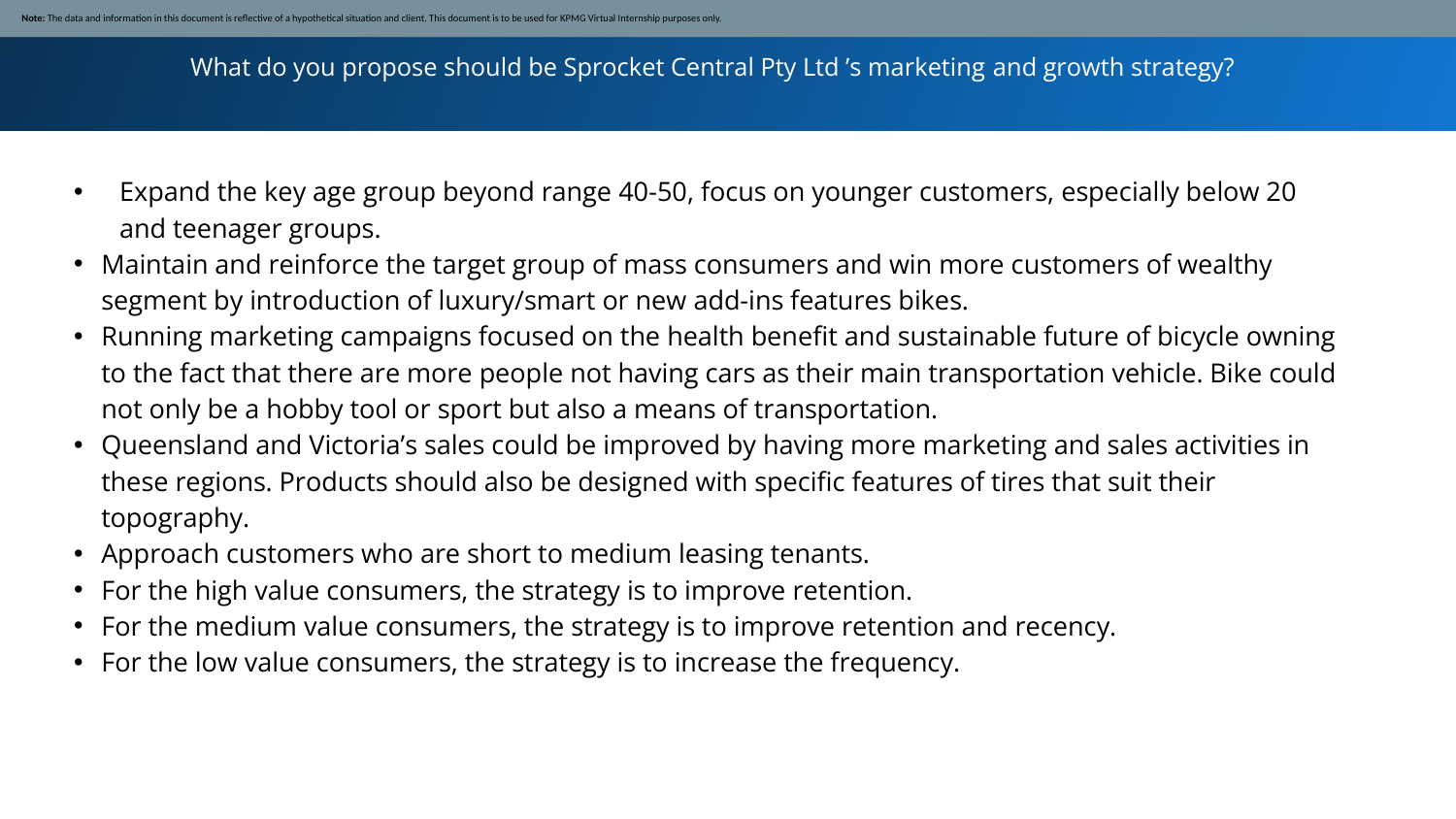

Note: The data and information in this document is reflective of a hypothetical situation and client. This document is to be used for KPMG Virtual Internship purposes only.
# What do you propose should be Sprocket Central Pty Ltd ’s marketing and growth strategy?

Expand the key age group beyond range 40-50, focus on younger customers, especially below 20 and teenager groups.
Maintain and reinforce the target group of mass consumers and win more customers of wealthy segment by introduction of luxury/smart or new add-ins features bikes.
Running marketing campaigns focused on the health benefit and sustainable future of bicycle owning to the fact that there are more people not having cars as their main transportation vehicle. Bike could not only be a hobby tool or sport but also a means of transportation.
Queensland and Victoria’s sales could be improved by having more marketing and sales activities in these regions. Products should also be designed with specific features of tires that suit their topography.
Approach customers who are short to medium leasing tenants.
For the high value consumers, the strategy is to improve retention.
For the medium value consumers, the strategy is to improve retention and recency.
For the low value consumers, the strategy is to increase the frequency.